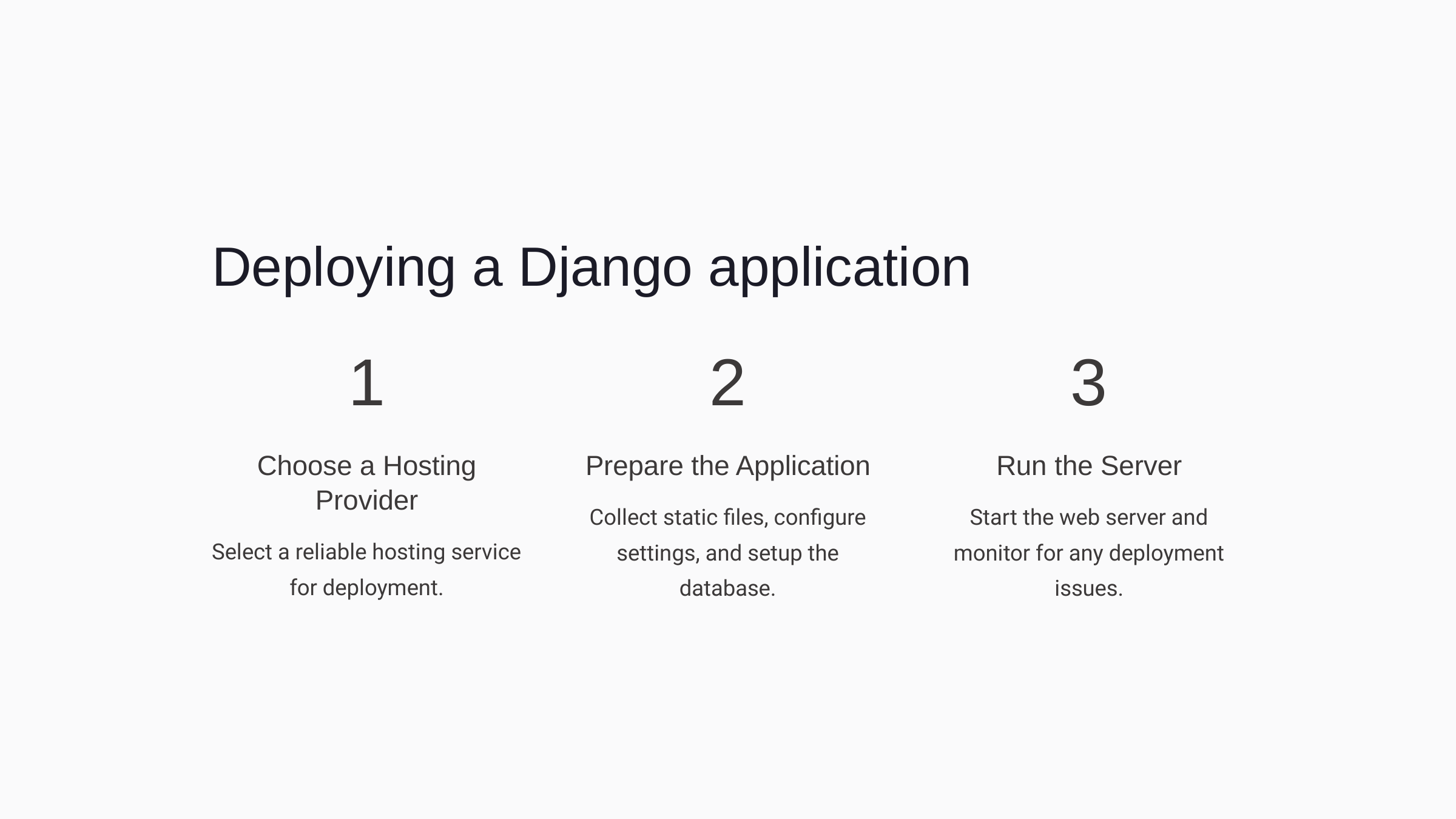

Deploying a Django application
1
2
3
Choose a Hosting Provider
Prepare the Application
Run the Server
Collect static files, configure settings, and setup the database.
Start the web server and monitor for any deployment issues.
Select a reliable hosting service for deployment.